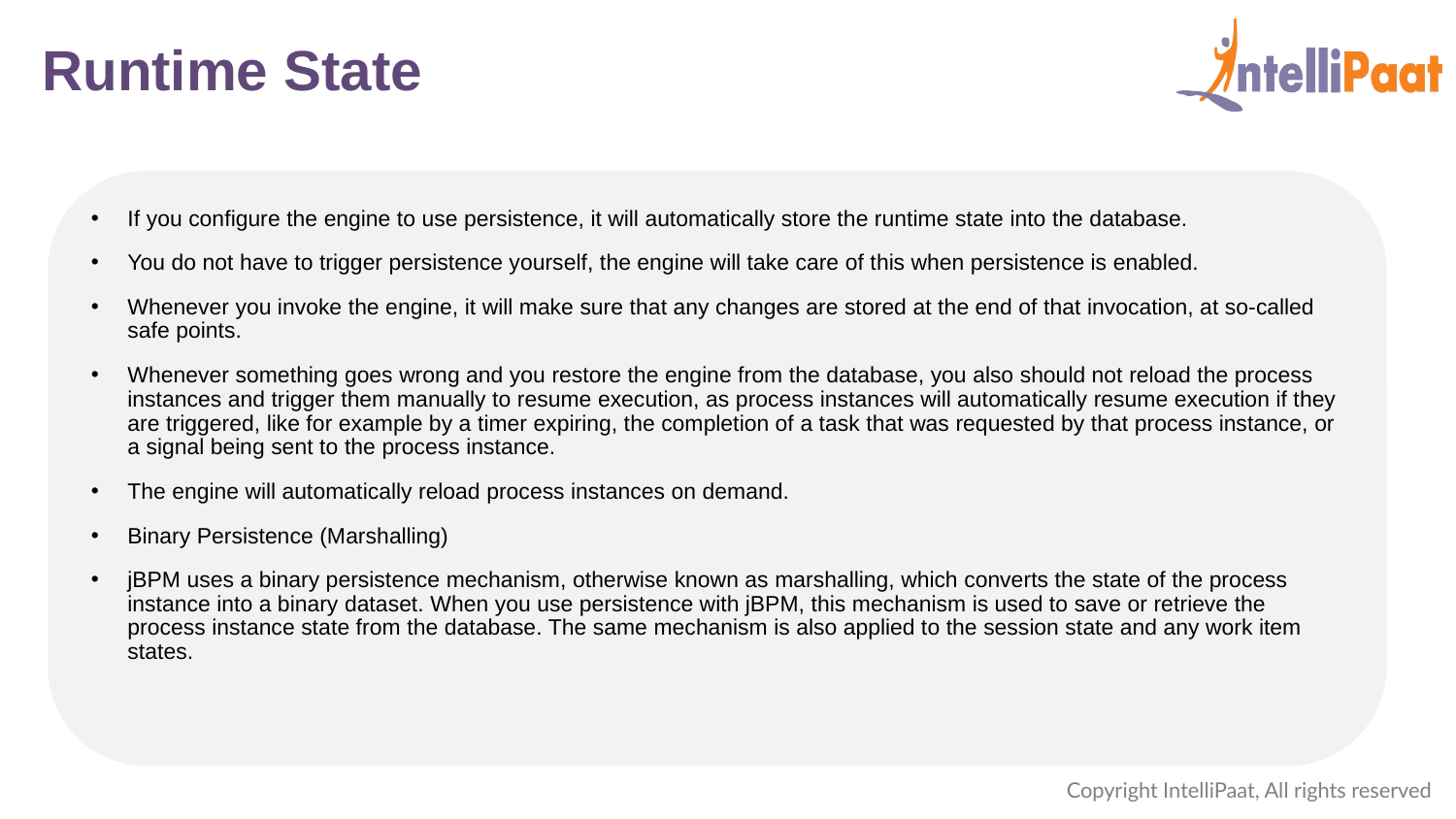

Runtime State
If you configure the engine to use persistence, it will automatically store the runtime state into the database.
You do not have to trigger persistence yourself, the engine will take care of this when persistence is enabled.
Whenever you invoke the engine, it will make sure that any changes are stored at the end of that invocation, at so-called safe points.
Whenever something goes wrong and you restore the engine from the database, you also should not reload the process instances and trigger them manually to resume execution, as process instances will automatically resume execution if they are triggered, like for example by a timer expiring, the completion of a task that was requested by that process instance, or a signal being sent to the process instance.
The engine will automatically reload process instances on demand.
Binary Persistence (Marshalling)
jBPM uses a binary persistence mechanism, otherwise known as marshalling, which converts the state of the process instance into a binary dataset. When you use persistence with jBPM, this mechanism is used to save or retrieve the process instance state from the database. The same mechanism is also applied to the session state and any work item states.